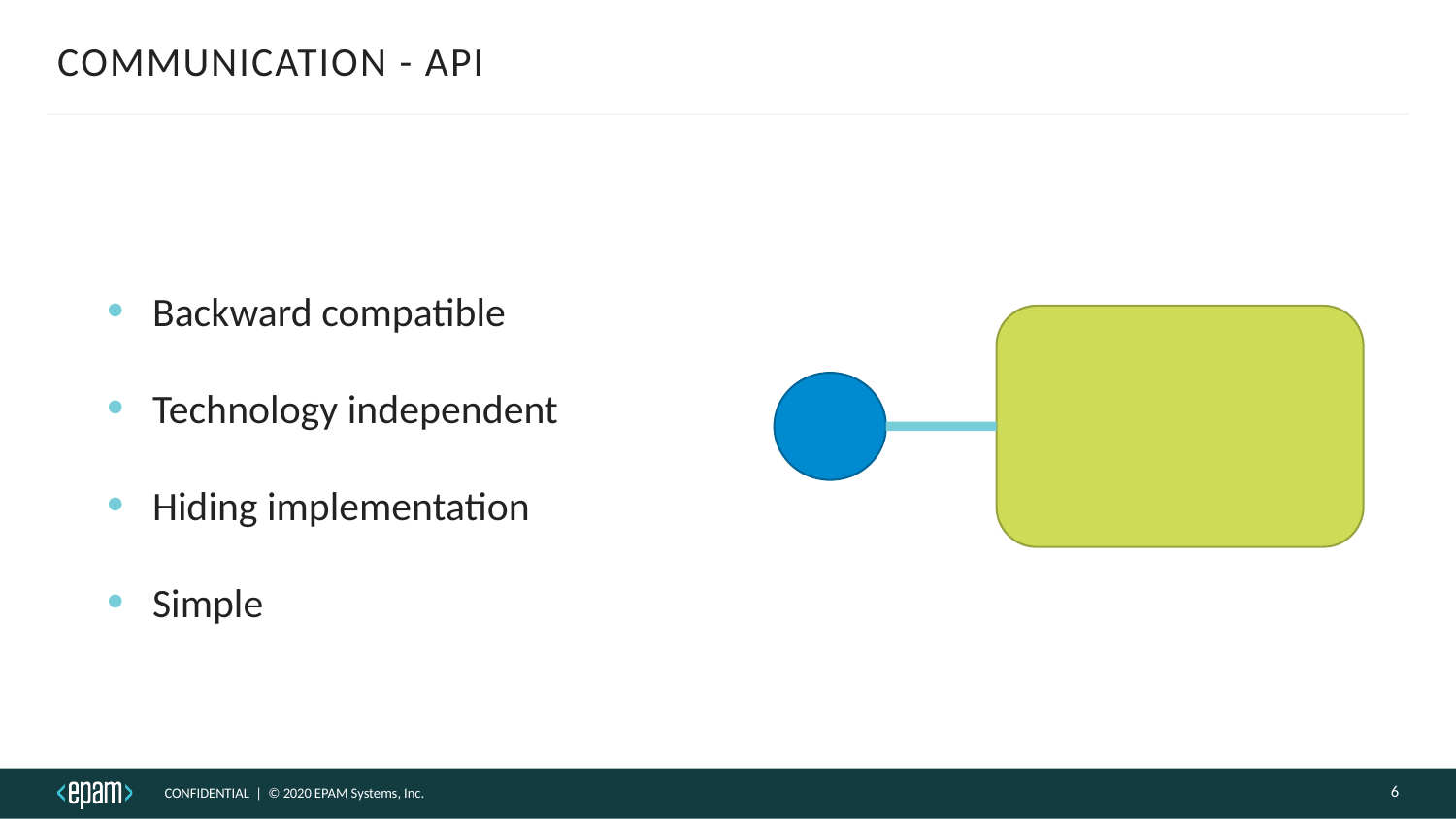

# COMMUNICATION - API
Backward compatible
Technology independent
Hiding implementation
Simple

6